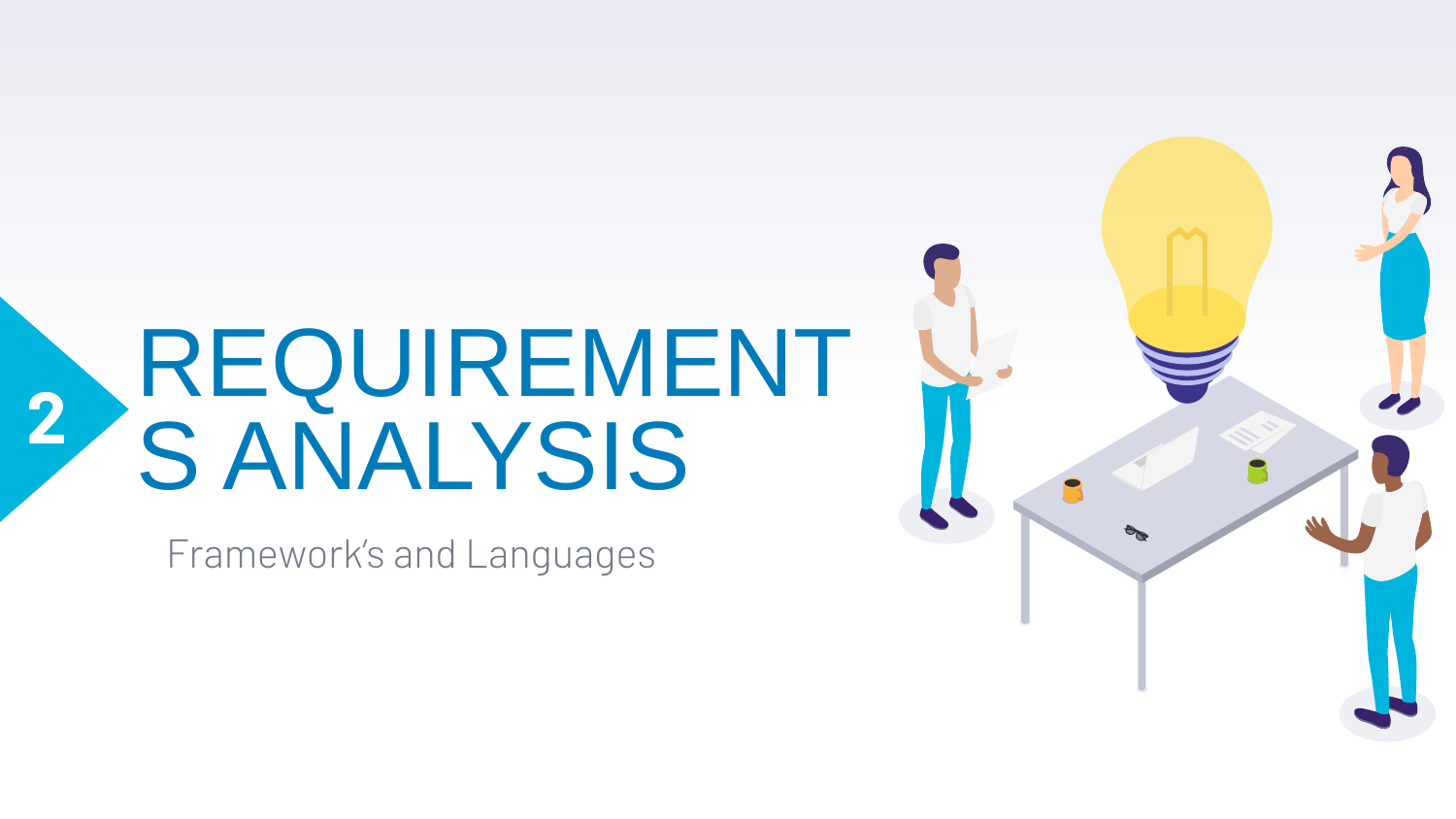

# REQUIREMENTS ANALYSIS
2
Framework’s and Languages

7